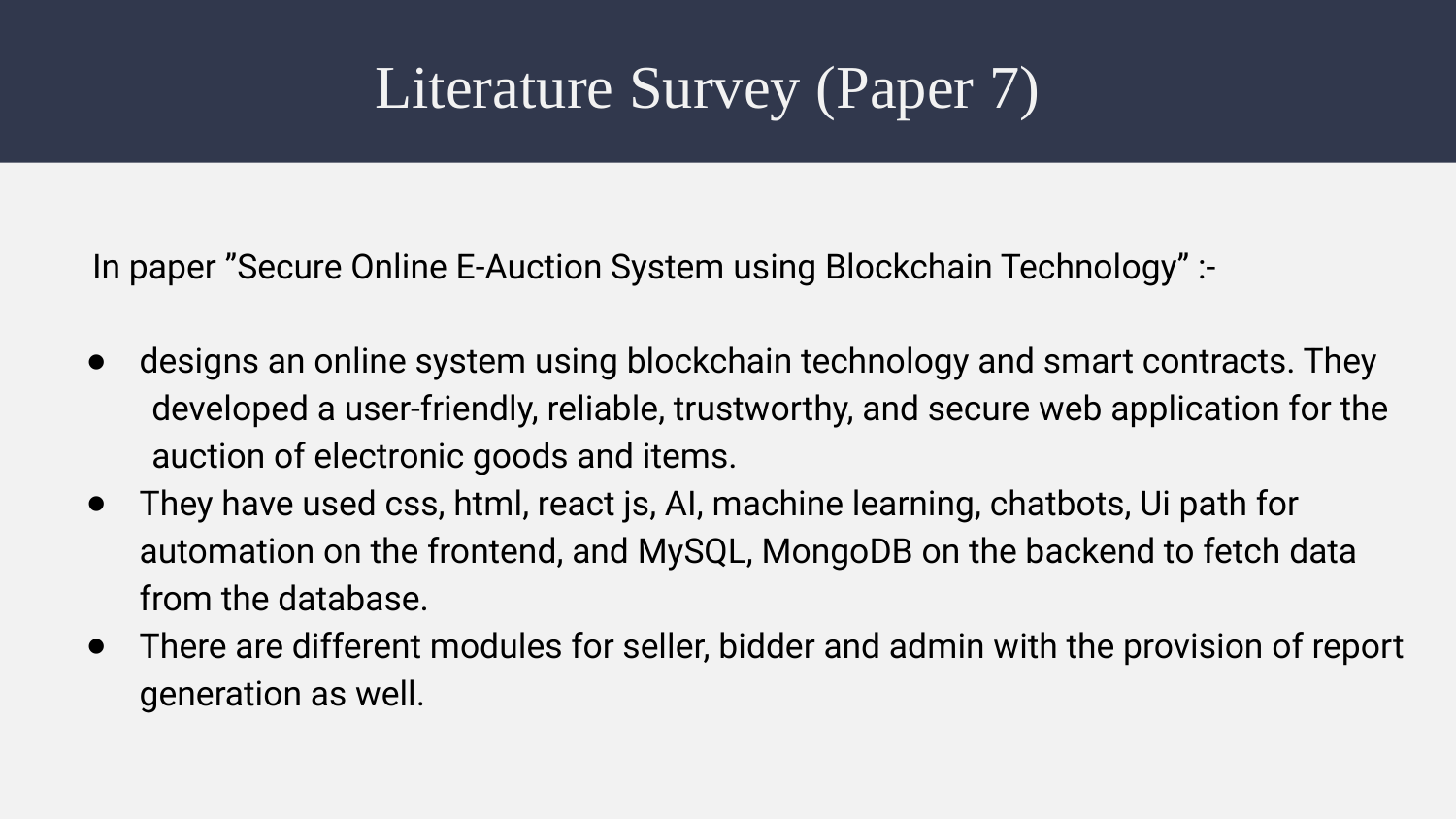

# Literature Survey (Paper 7)

   In paper ”Secure Online E-Auction System using Blockchain Technology” :-

designs an online system using blockchain technology and smart contracts. They
          developed a user-friendly, reliable, trustworthy, and secure web application for the
          auction of electronic goods and items.
They have used css, html, react js, AI, machine learning, chatbots, Ui path for automation on the frontend, and MySQL, MongoDB on the backend to fetch data from the database.
There are different modules for seller, bidder and admin with the provision of report generation as well.